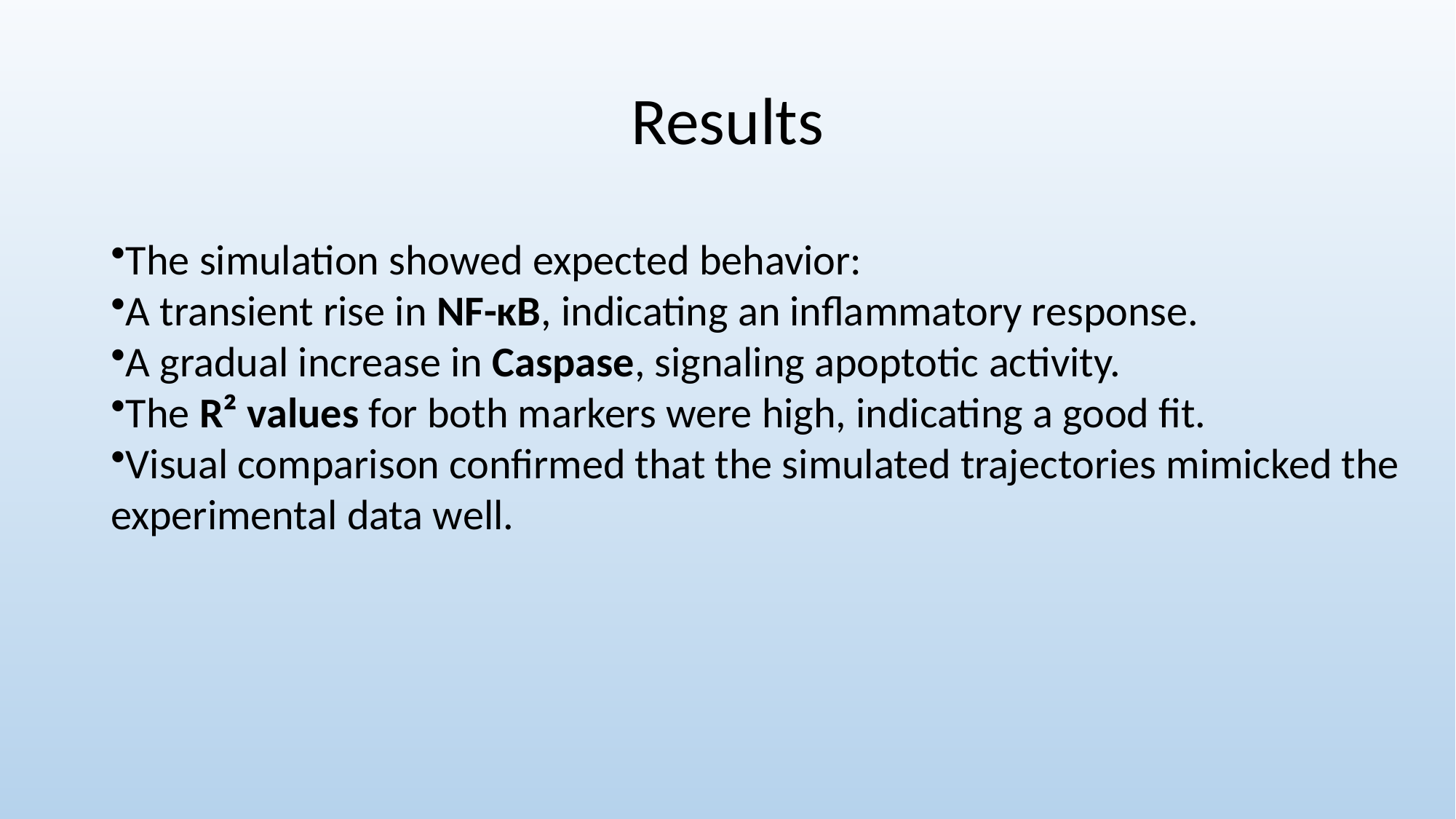

# Results
The simulation showed expected behavior:
A transient rise in NF-κB, indicating an inflammatory response.
A gradual increase in Caspase, signaling apoptotic activity.
The R² values for both markers were high, indicating a good fit.
Visual comparison confirmed that the simulated trajectories mimicked the experimental data well.